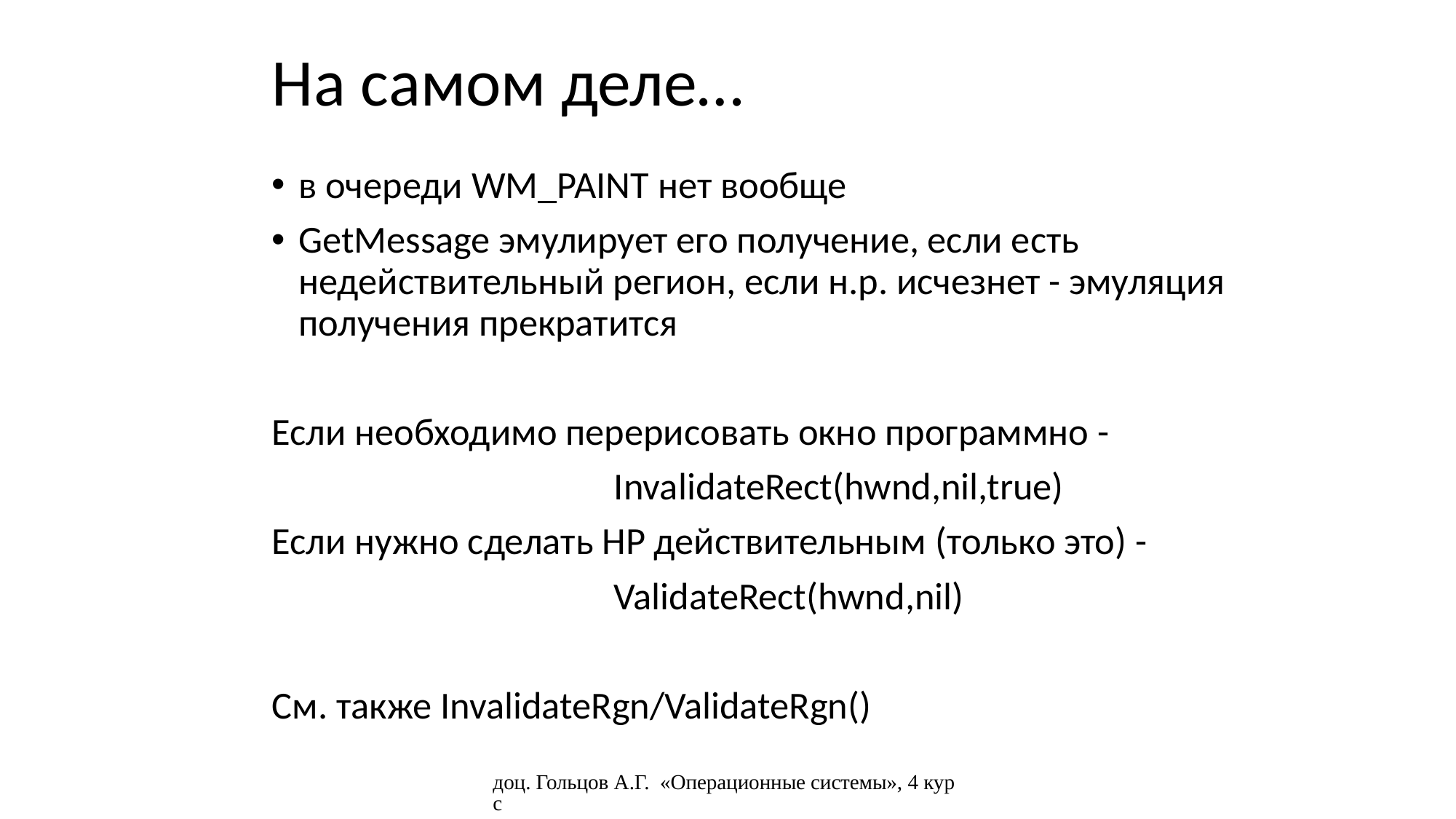

# На самом деле…
в очереди WM_PAINT нет вообще
GetMessage эмулирует его получение, если есть недействительный регион, если н.р. исчезнет - эмуляция получения прекратится

Если необходимо перерисовать окно программно -
                                        InvalidateRect(hwnd,nil,true)
Если нужно сделать НР действительным (только это) -
                                        ValidateRect(hwnd,nil)

См. также InvalidateRgn/ValidateRgn()
доц. Гольцов А.Г.  «Операционные системы», 4 курс